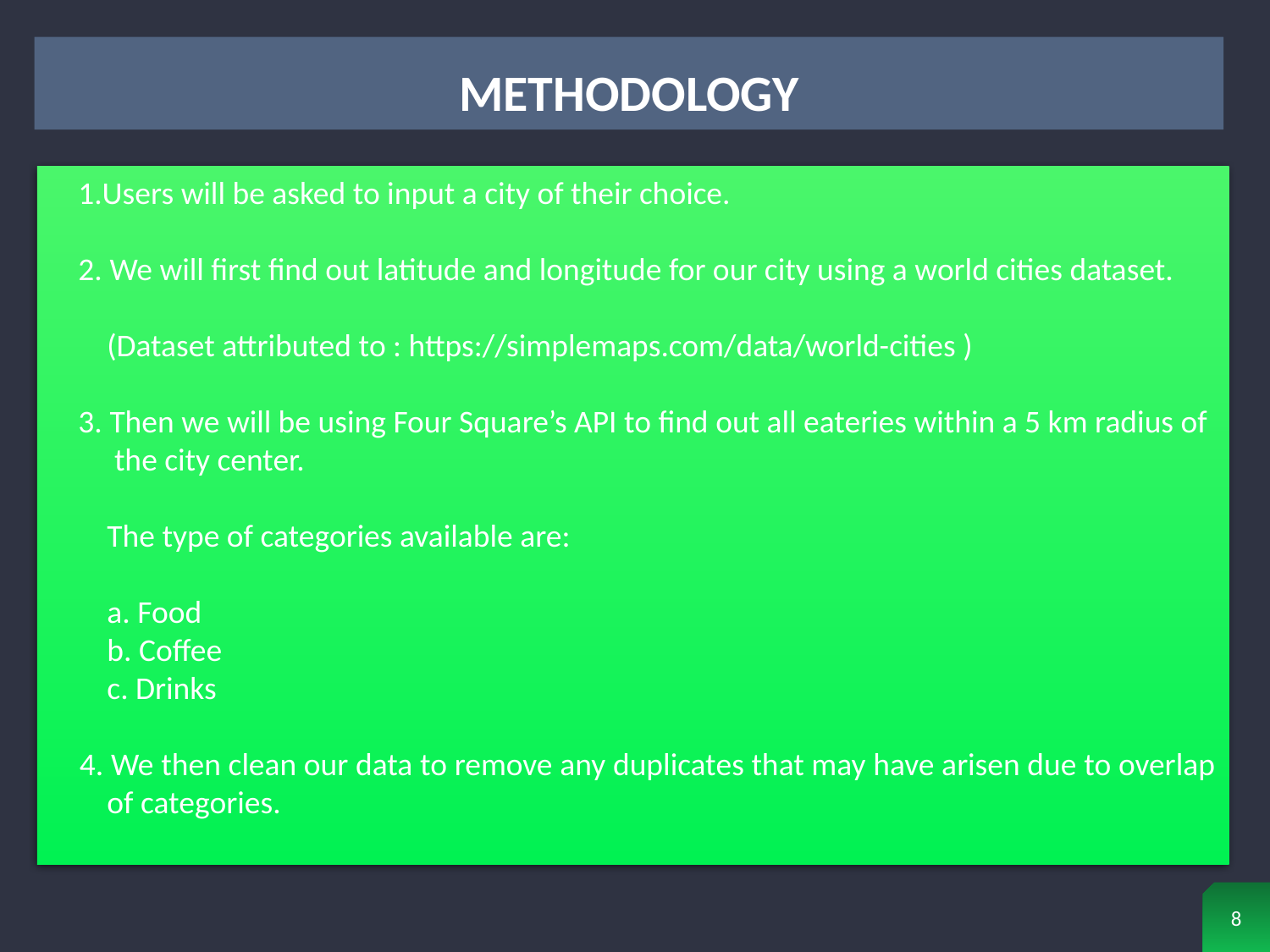

Methodology
    1.Users will be asked to input a city of their choice.

    2. We will first find out latitude and longitude for our city using a world cities dataset.

        (Dataset attributed to : https://simplemaps.com/data/world-cities )

    3. Then we will be using Four Square’s API to find out all eateries within a 5 km radius of
         the city center.

        The type of categories available are:

        a. Food
        b. Coffee
        c. Drinks

    4. We then clean our data to remove any duplicates that may have arisen due to overlap
        of categories.

8